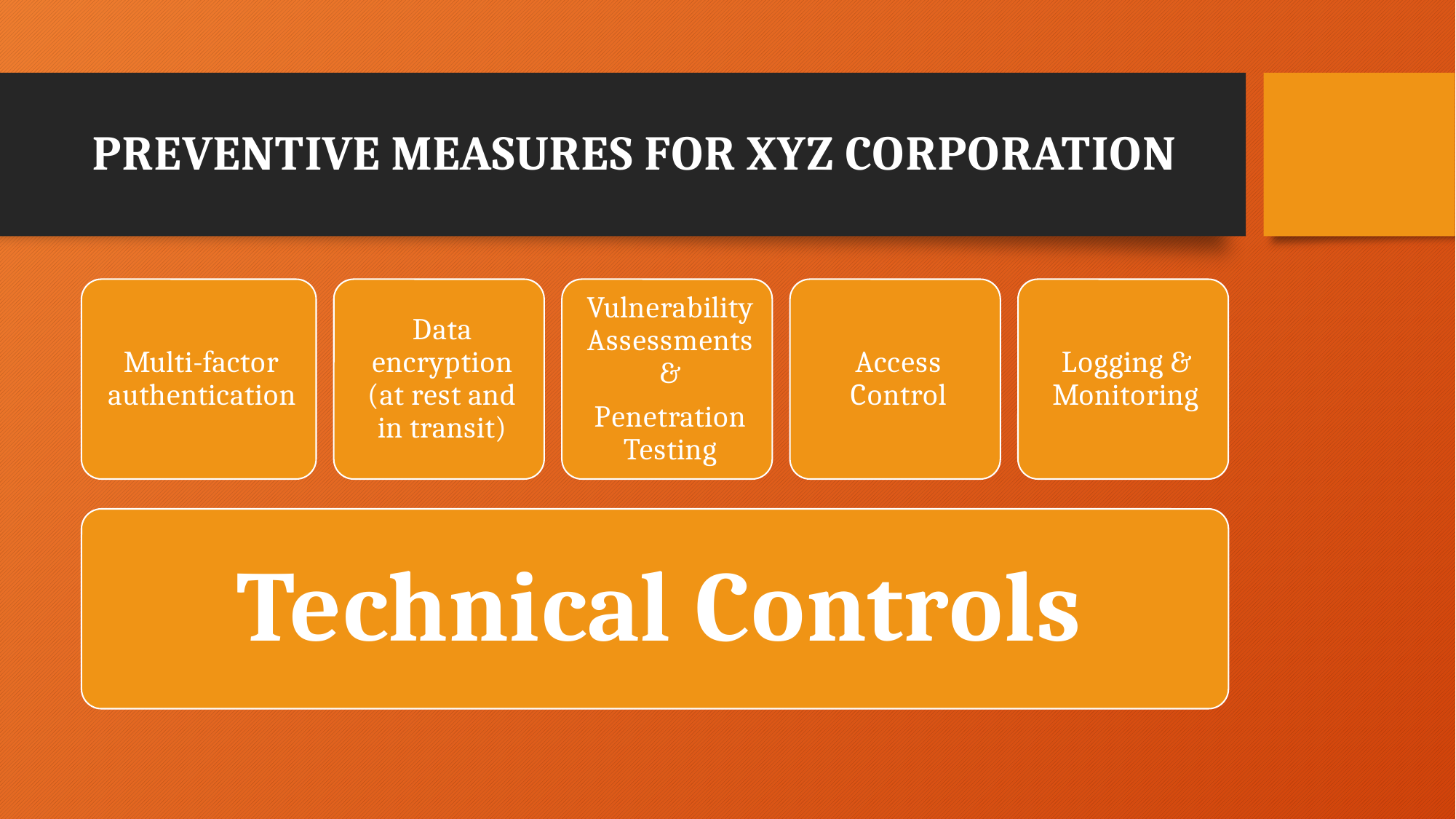

# Preventive Measures for XYZ Corporation
Technical Controls
Multi-factor authentication
Data encryption (at rest and in transit)
Vulnerability Assessments &
Penetration Testing
Access Control
Logging & Monitoring